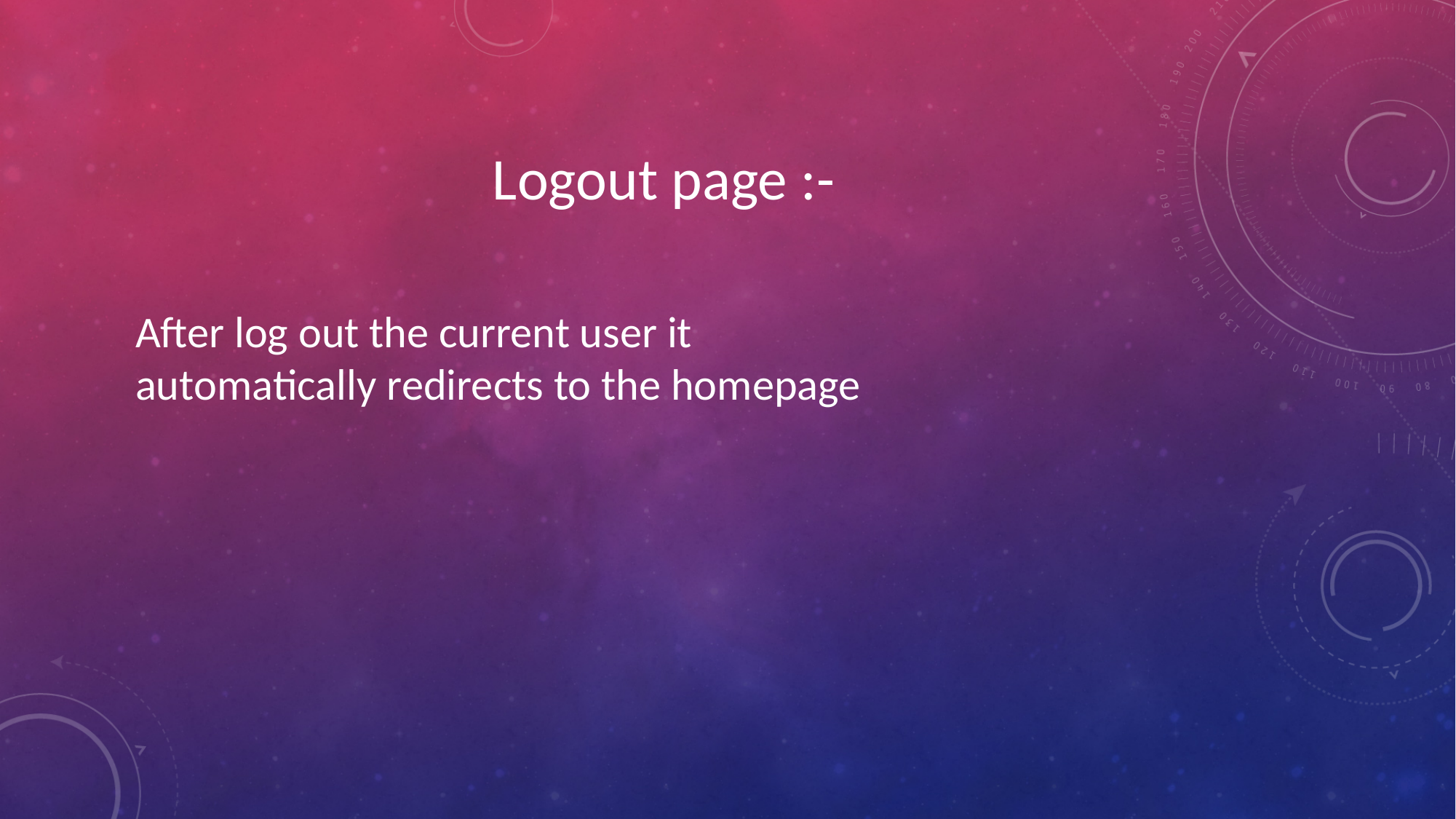

Logout page :-

After log out the current user it automatically redirects to the homepage